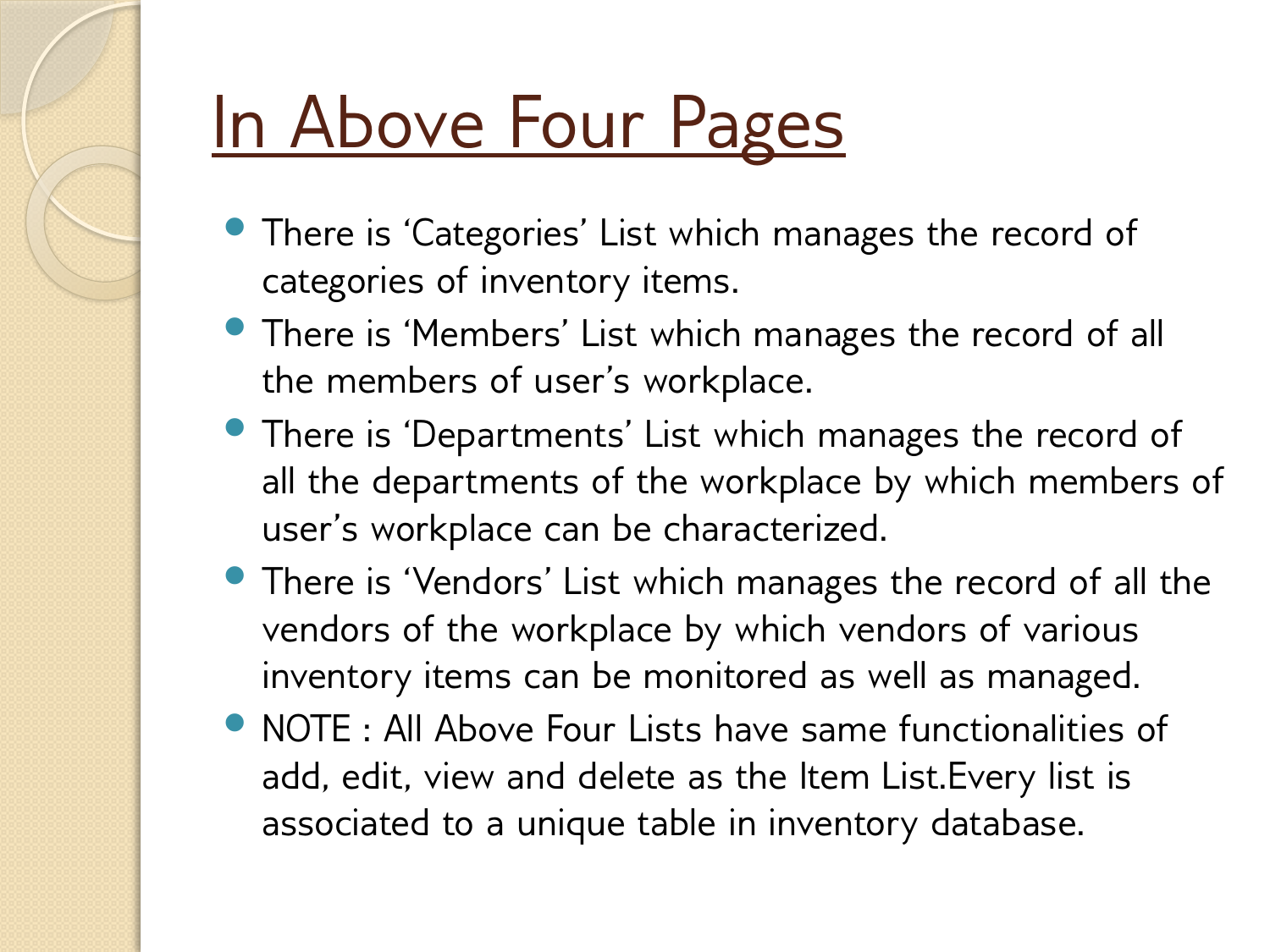

# In Above Four Pages
There is ‘Categories’ List which manages the record of categories of inventory items.
There is ‘Members’ List which manages the record of all the members of user’s workplace.
There is ‘Departments’ List which manages the record of all the departments of the workplace by which members of user’s workplace can be characterized.
There is ‘Vendors’ List which manages the record of all the vendors of the workplace by which vendors of various inventory items can be monitored as well as managed.
NOTE : All Above Four Lists have same functionalities of add, edit, view and delete as the Item List.Every list is associated to a unique table in inventory database.